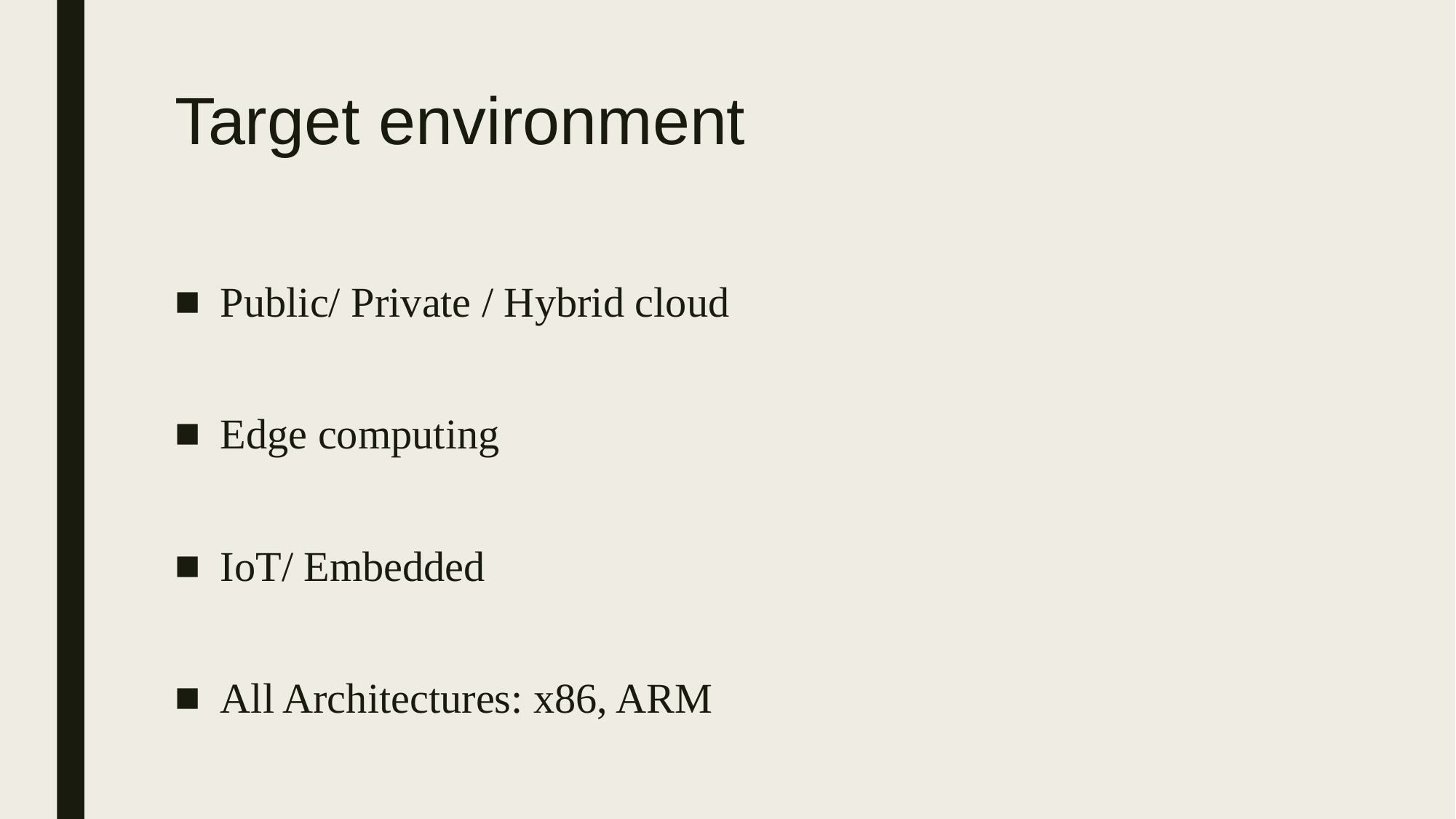

# Target environment
Public/ Private / Hybrid cloud

Edge computing

IoT/ Embedded

All Architectures: x86, ARM